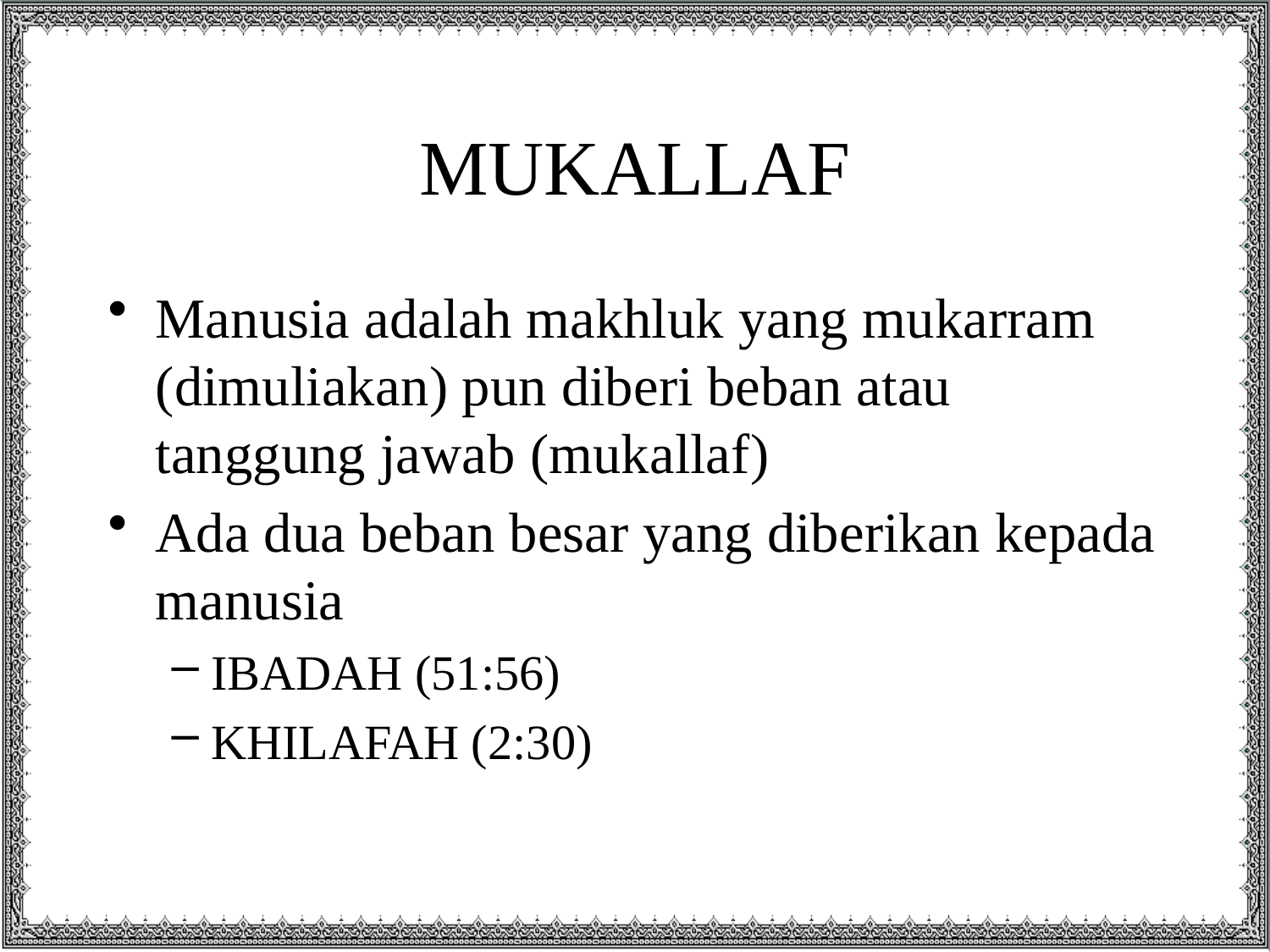

# MUKALLAF
Manusia adalah makhluk yang mukarram (dimuliakan) pun diberi beban atau tanggung jawab (mukallaf)
Ada dua beban besar yang diberikan kepada manusia
IBADAH (51:56)
KHILAFAH (2:30)